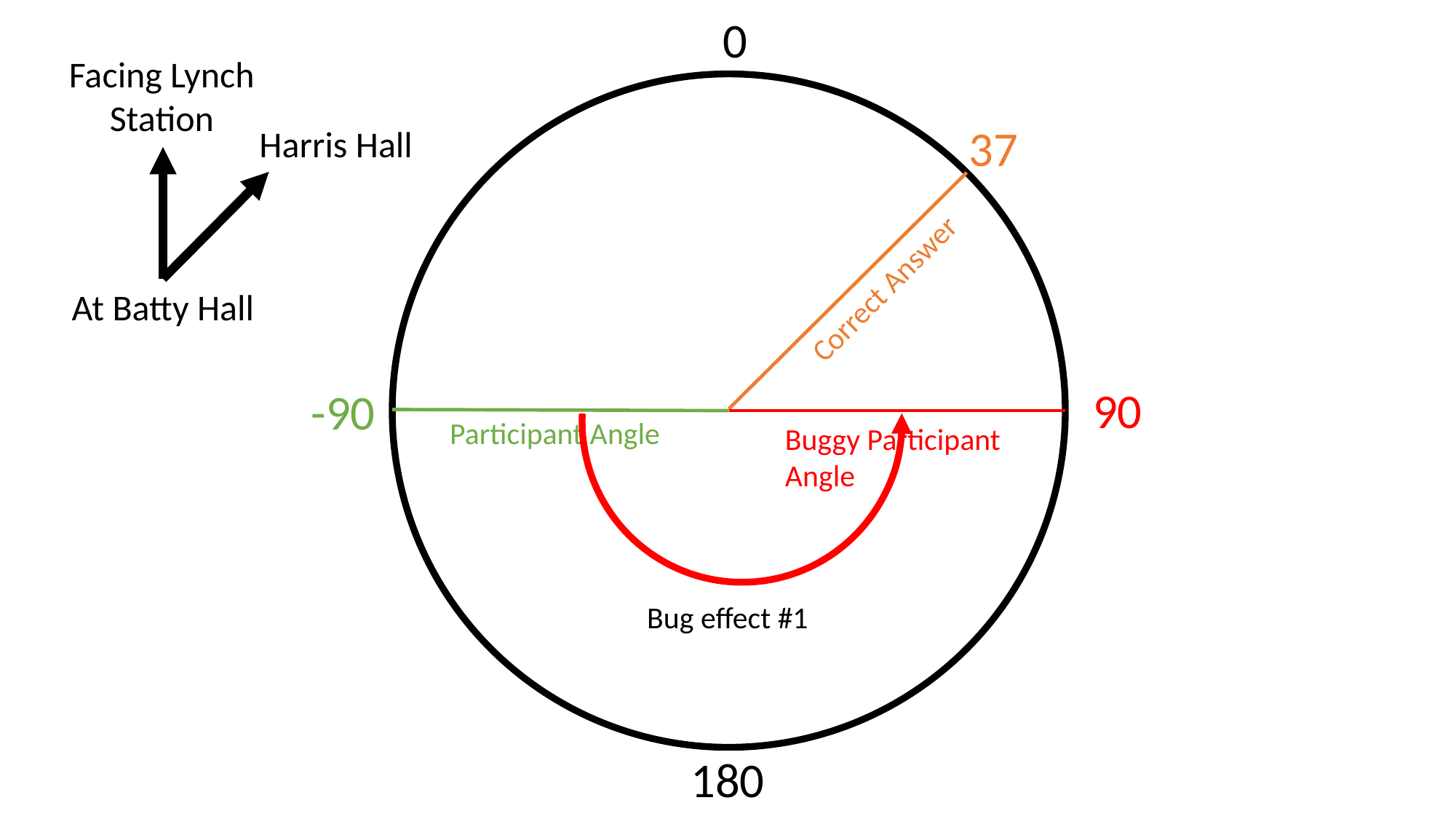

0
Facing Lynch Station
Harris Hall
At Batty Hall

37

Correct Answer
90
-90
Participant Angle
Buggy Participant Angle
Bug effect #1
180